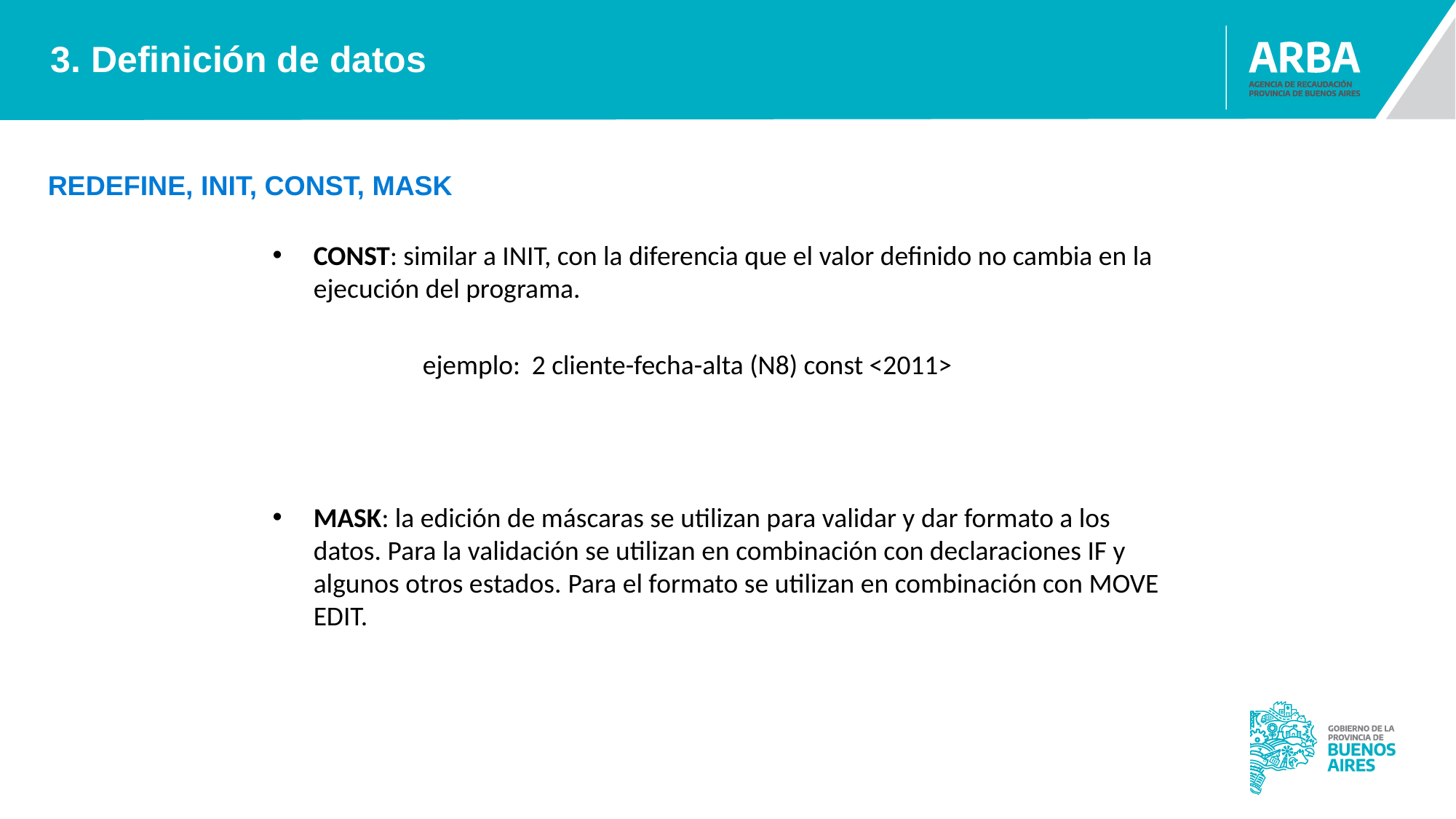

3. Definición de datos
REDEFINE, INIT, CONST, MASK
CONST: similar a INIT, con la diferencia que el valor definido no cambia en la ejecución del programa.

		ejemplo: 	2 cliente-fecha-alta (N8) const <2011>

MASK: la edición de máscaras se utilizan para validar y dar formato a los datos. Para la validación se utilizan en combinación con declaraciones IF y algunos otros estados. Para el formato se utilizan en combinación con MOVE EDIT.